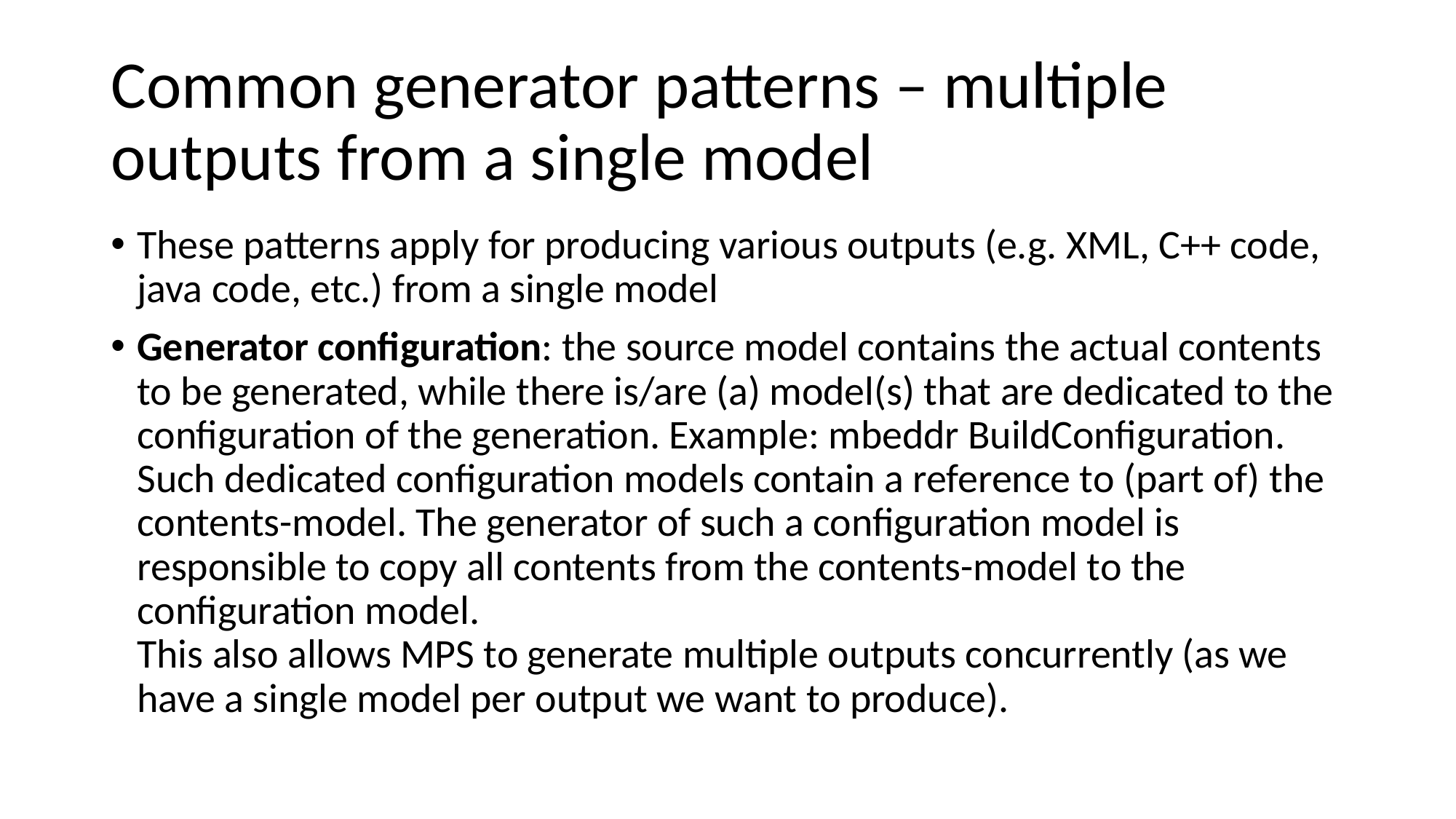

# Common generator patterns – multiple outputs from a single model
These patterns apply for producing various outputs (e.g. XML, C++ code, java code, etc.) from a single model
Generator configuration: the source model contains the actual contents to be generated, while there is/are (a) model(s) that are dedicated to the configuration of the generation. Example: mbeddr BuildConfiguration.
Such dedicated configuration models contain a reference to (part of) the contents-model. The generator of such a configuration model is responsible to copy all contents from the contents-model to the configuration model.
This also allows MPS to generate multiple outputs concurrently (as we have a single model per output we want to produce).